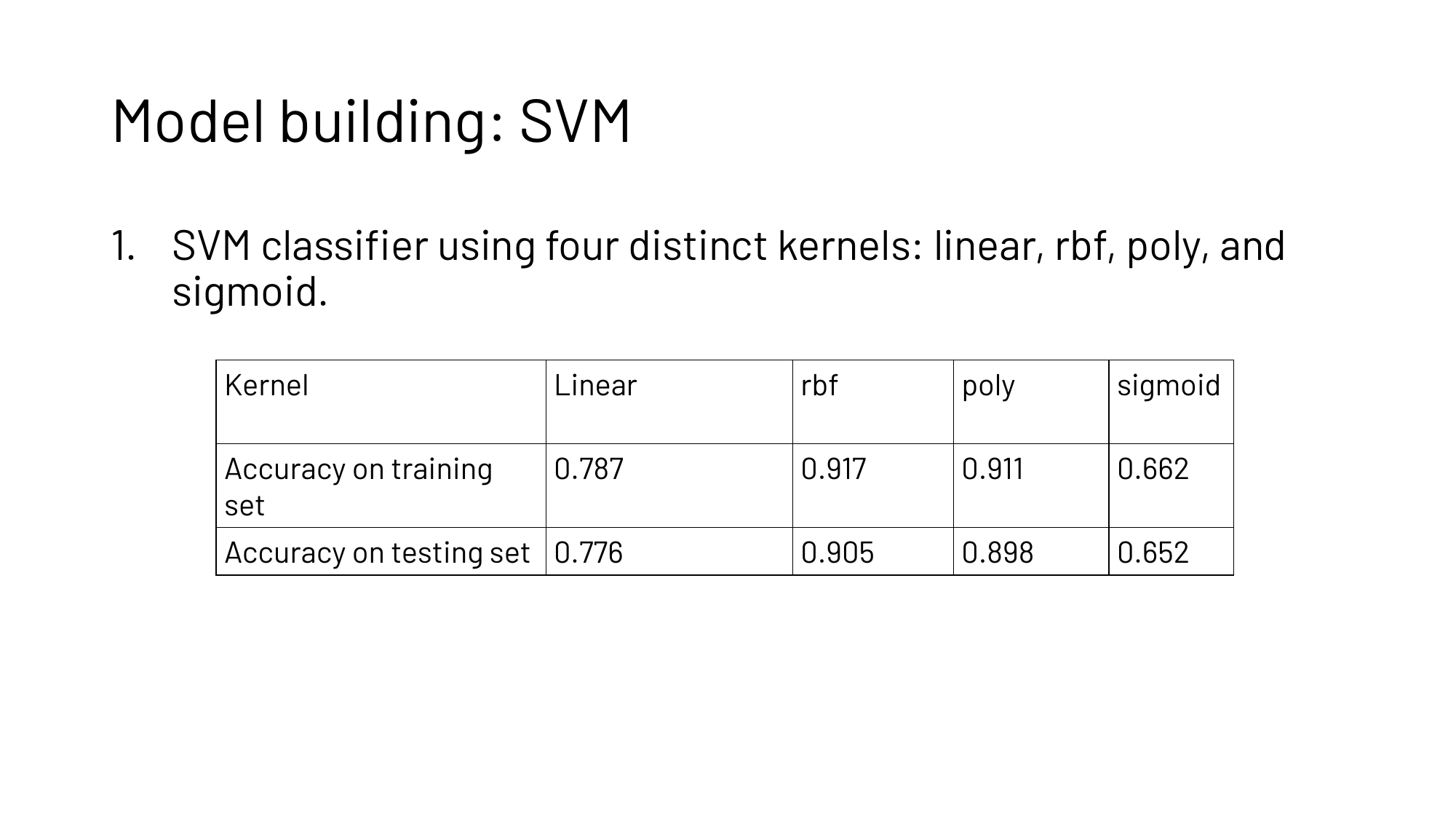

# Model building: SVM
SVM classifier using four distinct kernels: linear, rbf, poly, and sigmoid.

| Kernel | Linear | rbf | poly | sigmoid |
| --- | --- | --- | --- | --- |
| Accuracy on training set | 0.787 | 0.917 | 0.911 | 0.662 |
| Accuracy on testing set | 0.776 | 0.905 | 0.898 | 0.652 |